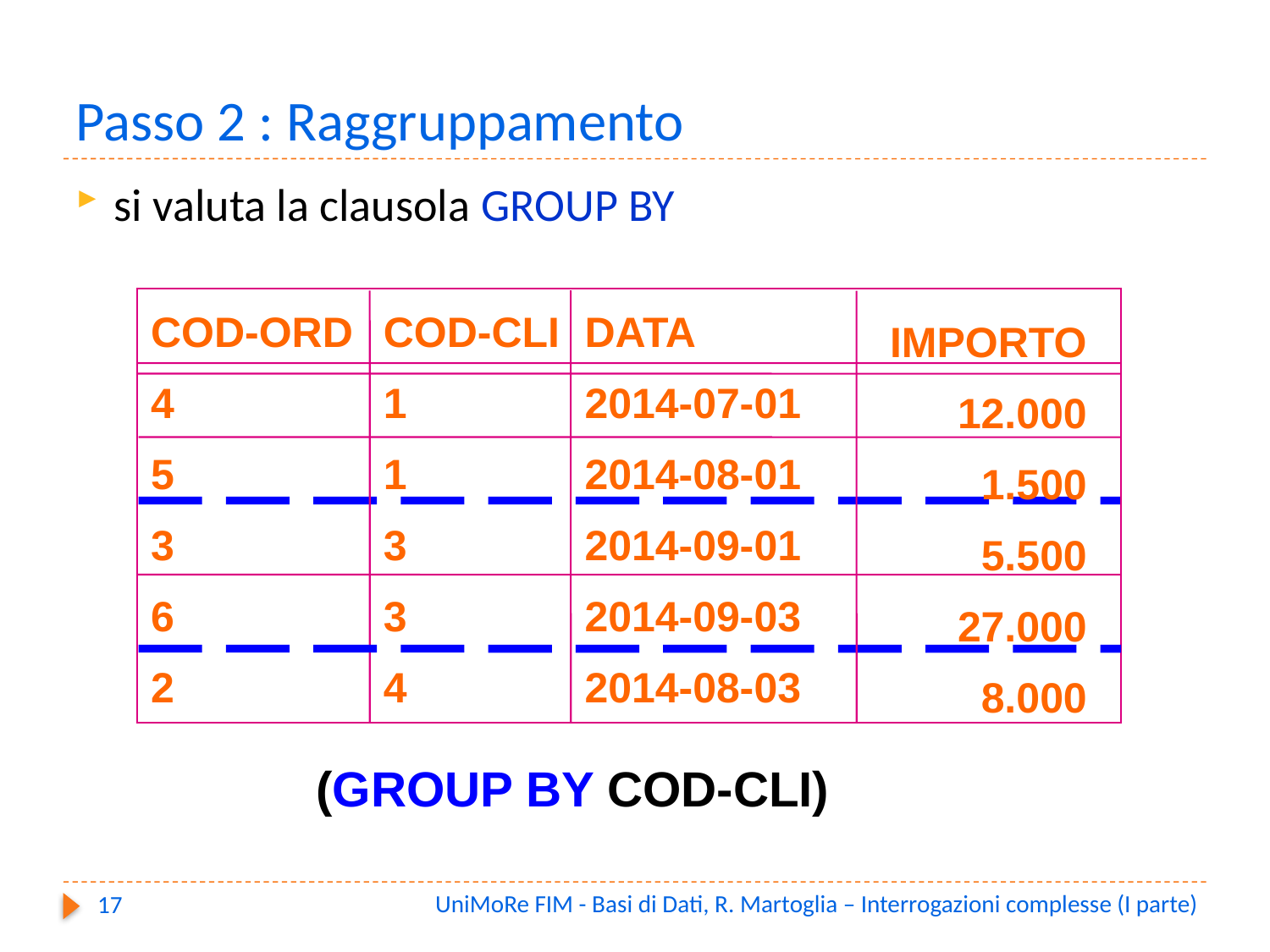

# Passo 2 : Raggruppamento
si valuta la clausola GROUP BY

COD-ORD
4
5
3
6
2
COD-CLI
1
1
3
3
4
DATA
2014-07-01
2014-08-01
2014-09-01
2014-09-03
2014-08-03

IMPORTO
12.000
  1.500
  5.500
27.000
8.000

(GROUP BY COD-CLI)
UniMoRe FIM - Basi di Dati, R. Martoglia – Interrogazioni complesse (I parte)
17